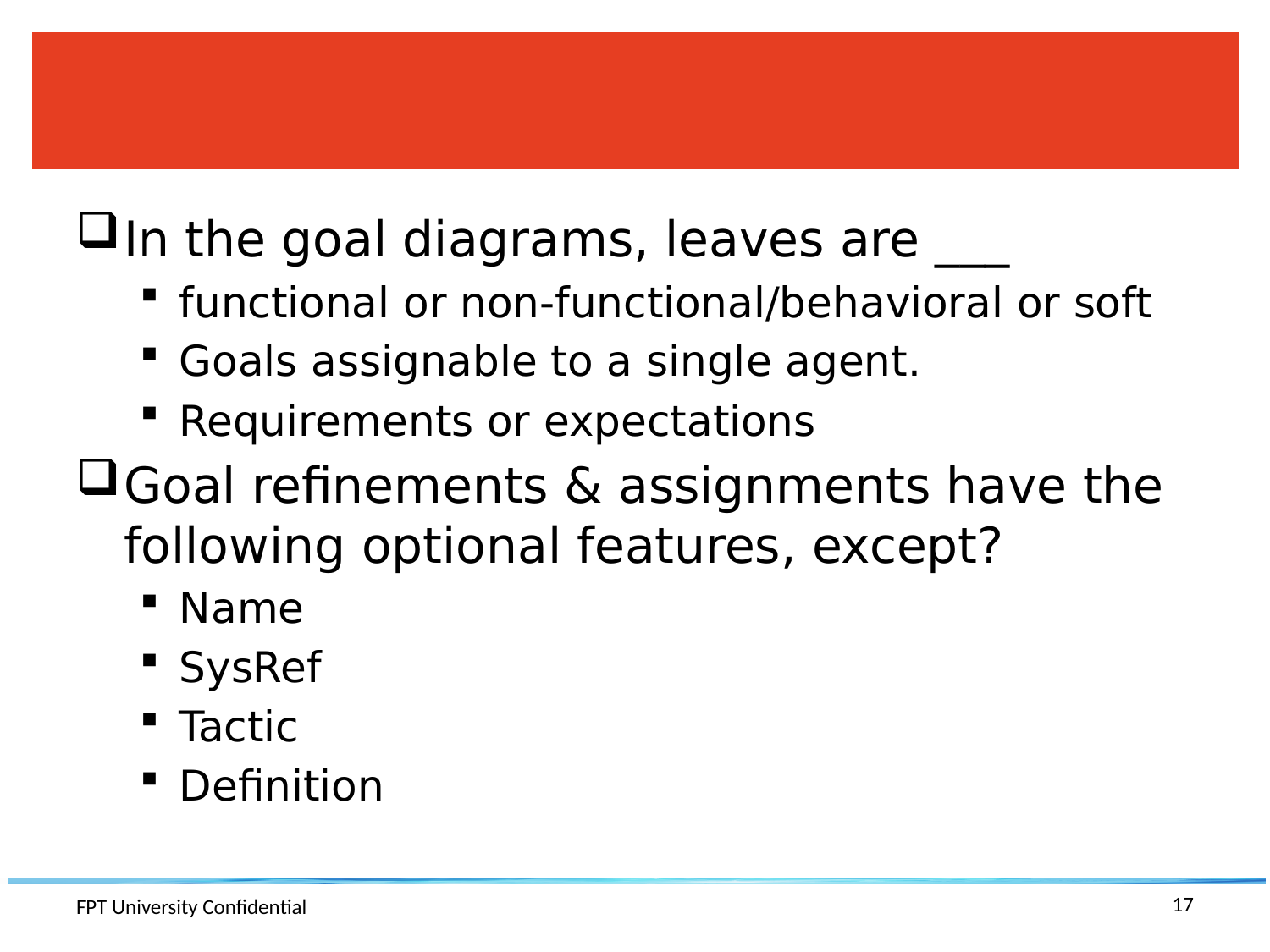

#
In the goal diagrams, leaves are ___
functional or non-functional/behavioral or soft
Goals assignable to a single agent.
Requirements or expectations
Goal refinements & assignments have the following optional features, except?
Name
SysRef
Tactic
Definition